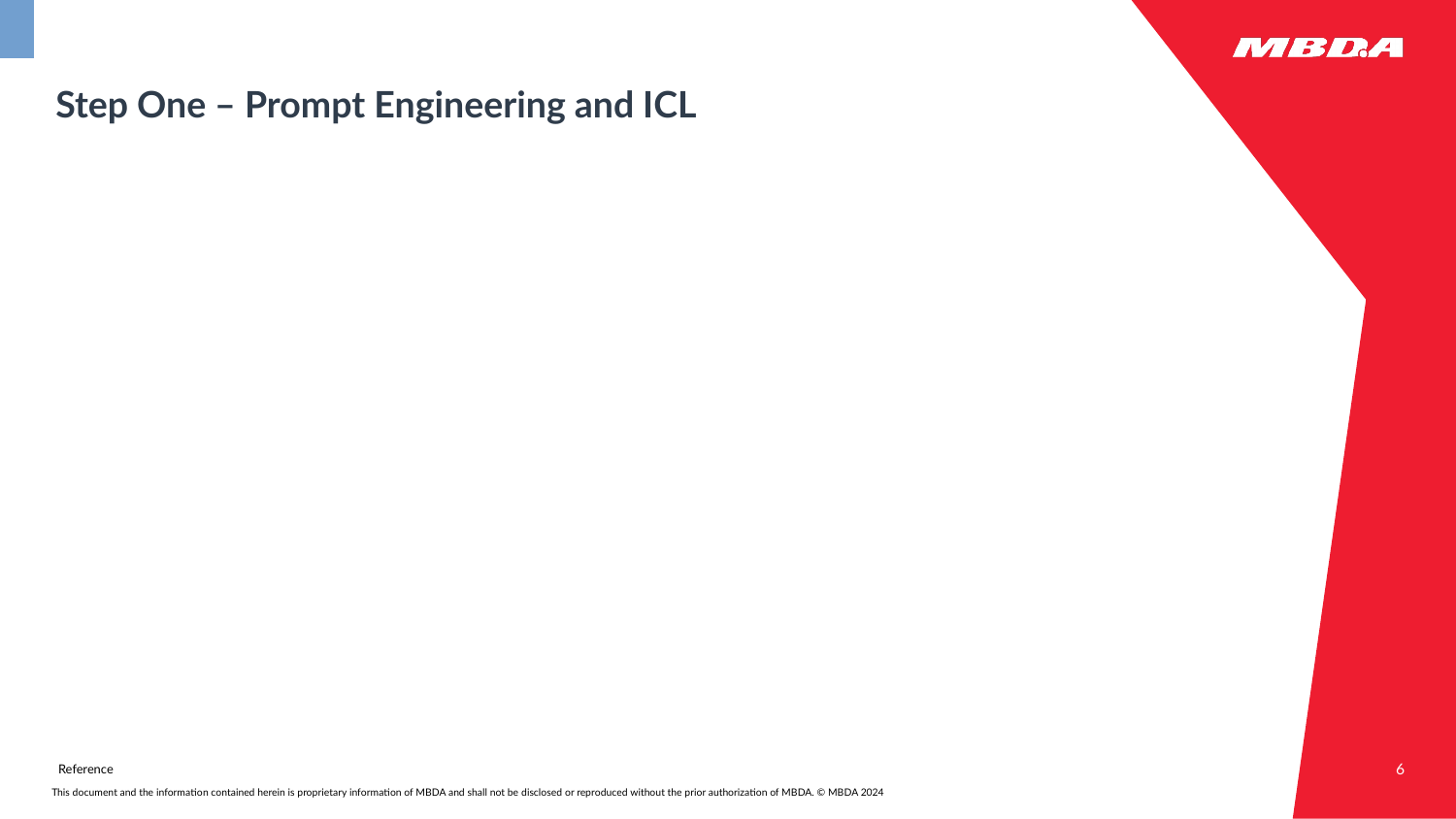

# Step One – Prompt Engineering and ICL

6
Reference